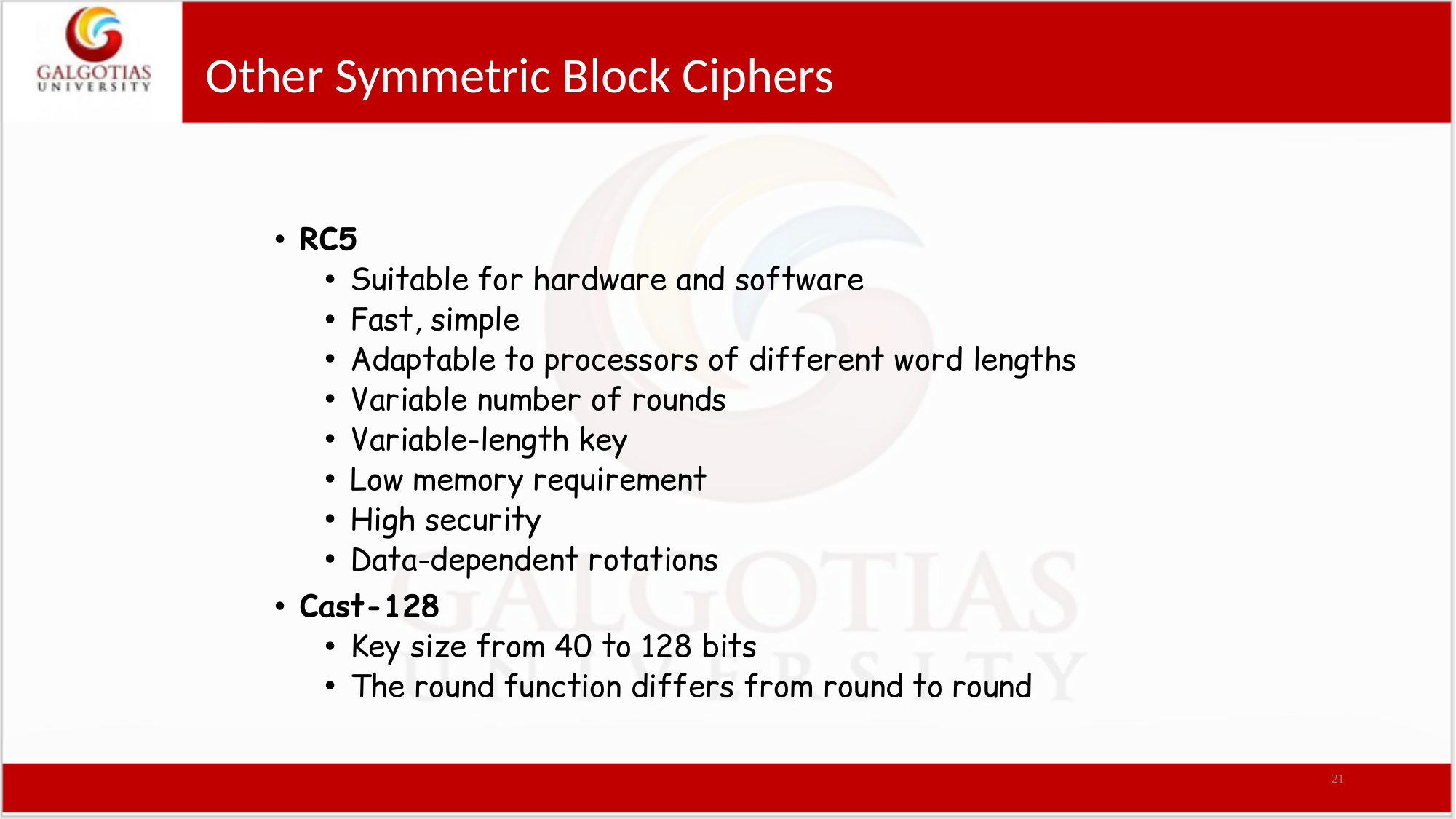

# Other Symmetric Block Ciphers
RC5
Suitable for hardware and software
Fast, simple
Adaptable to processors of different word lengths
Variable number of rounds
Variable-length key
Low memory requirement
High security
Data-dependent rotations
Cast-128
Key size from 40 to 128 bits
The round function differs from round to round

21